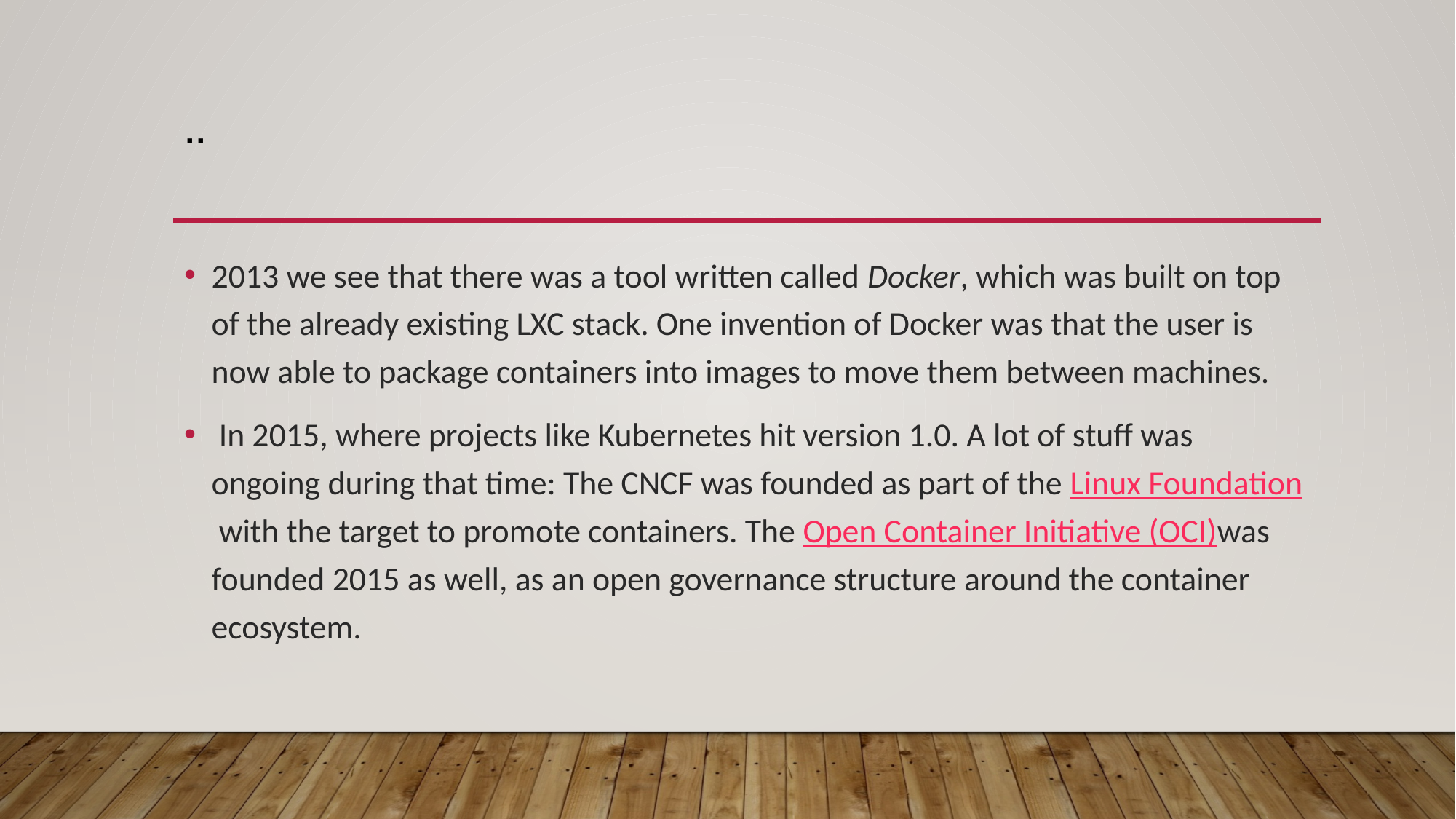

# ..
2013 we see that there was a tool written called Docker, which was built on top of the already existing LXC stack. One invention of Docker was that the user is now able to package containers into images to move them between machines.
 In 2015, where projects like Kubernetes hit version 1.0. A lot of stuff was ongoing during that time: The CNCF was founded as part of the Linux Foundation with the target to promote containers. The Open Container Initiative (OCI)was founded 2015 as well, as an open governance structure around the container ecosystem.